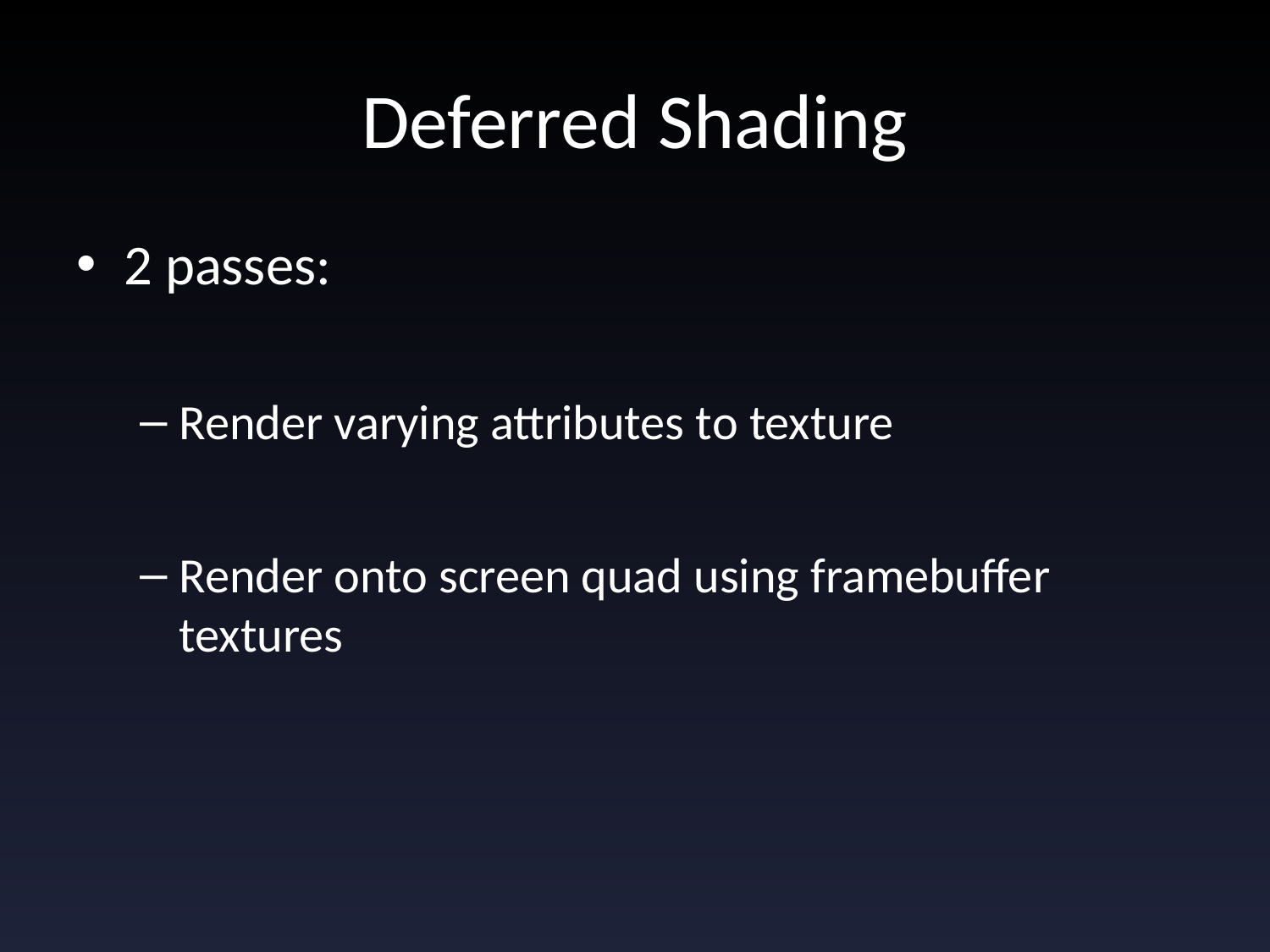

# Deferred Shading
2 passes:

Render varying attributes to texture

Render onto screen quad using framebuffer textures